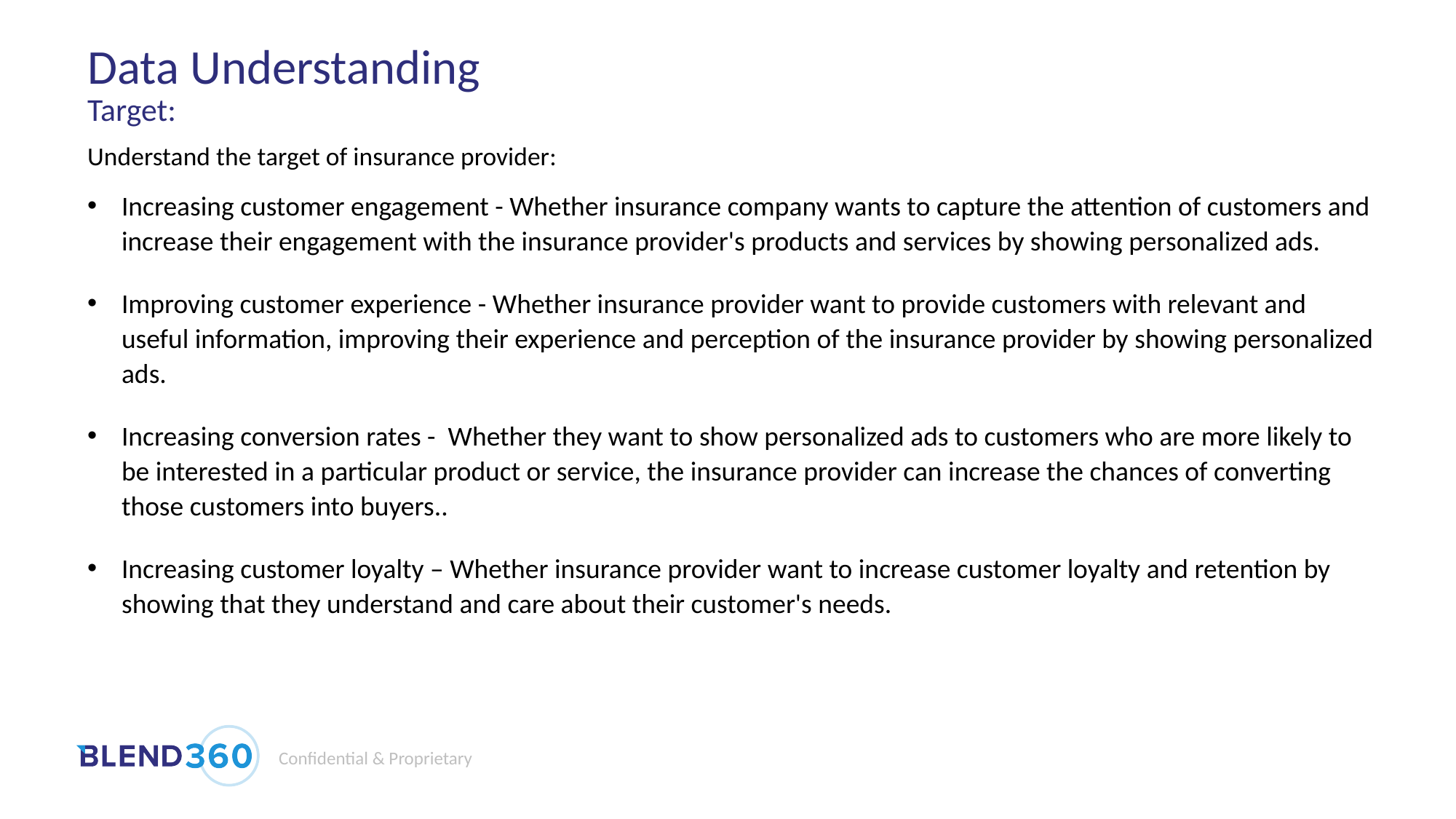

# Data Understanding
Target:
Understand the target of insurance provider:
Increasing customer engagement - Whether insurance company wants to capture the attention of customers and increase their engagement with the insurance provider's products and services by showing personalized ads.
Improving customer experience - Whether insurance provider want to provide customers with relevant and useful information, improving their experience and perception of the insurance provider by showing personalized ads.
Increasing conversion rates -  Whether they want to show personalized ads to customers who are more likely to be interested in a particular product or service, the insurance provider can increase the chances of converting those customers into buyers..
Increasing customer loyalty – Whether insurance provider want to increase customer loyalty and retention by showing that they understand and care about their customer's needs.